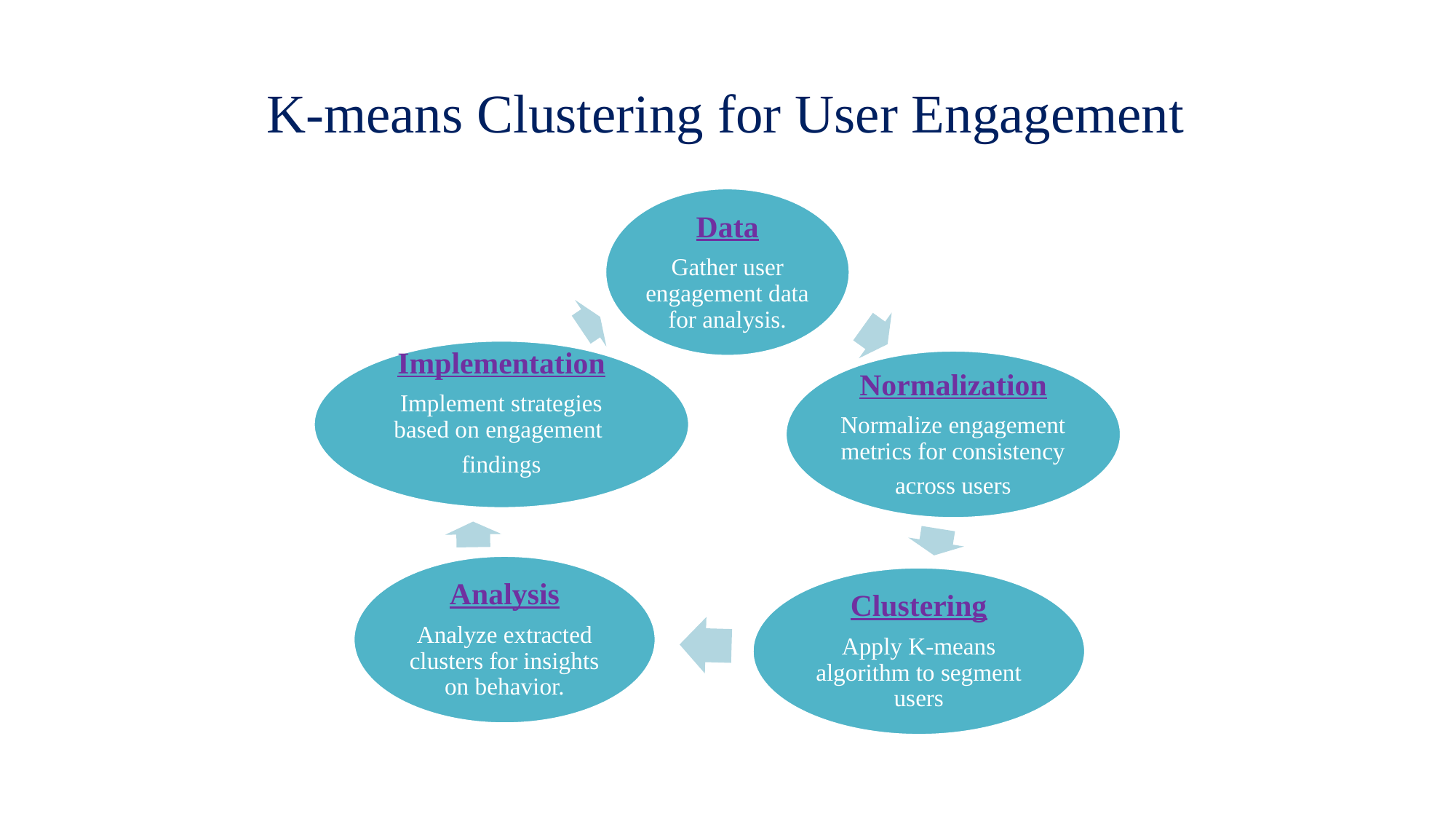

K-means Clustering for User Engagement
Data
Gather user engagement data for analysis.

Normalization
Normalize engagement metrics for consistency
across users

Clustering
Apply K-means algorithm to segment users

Analysis
Analyze extracted clusters for insights on behavior.

Implementation
Implement strategies based on engagement
findings